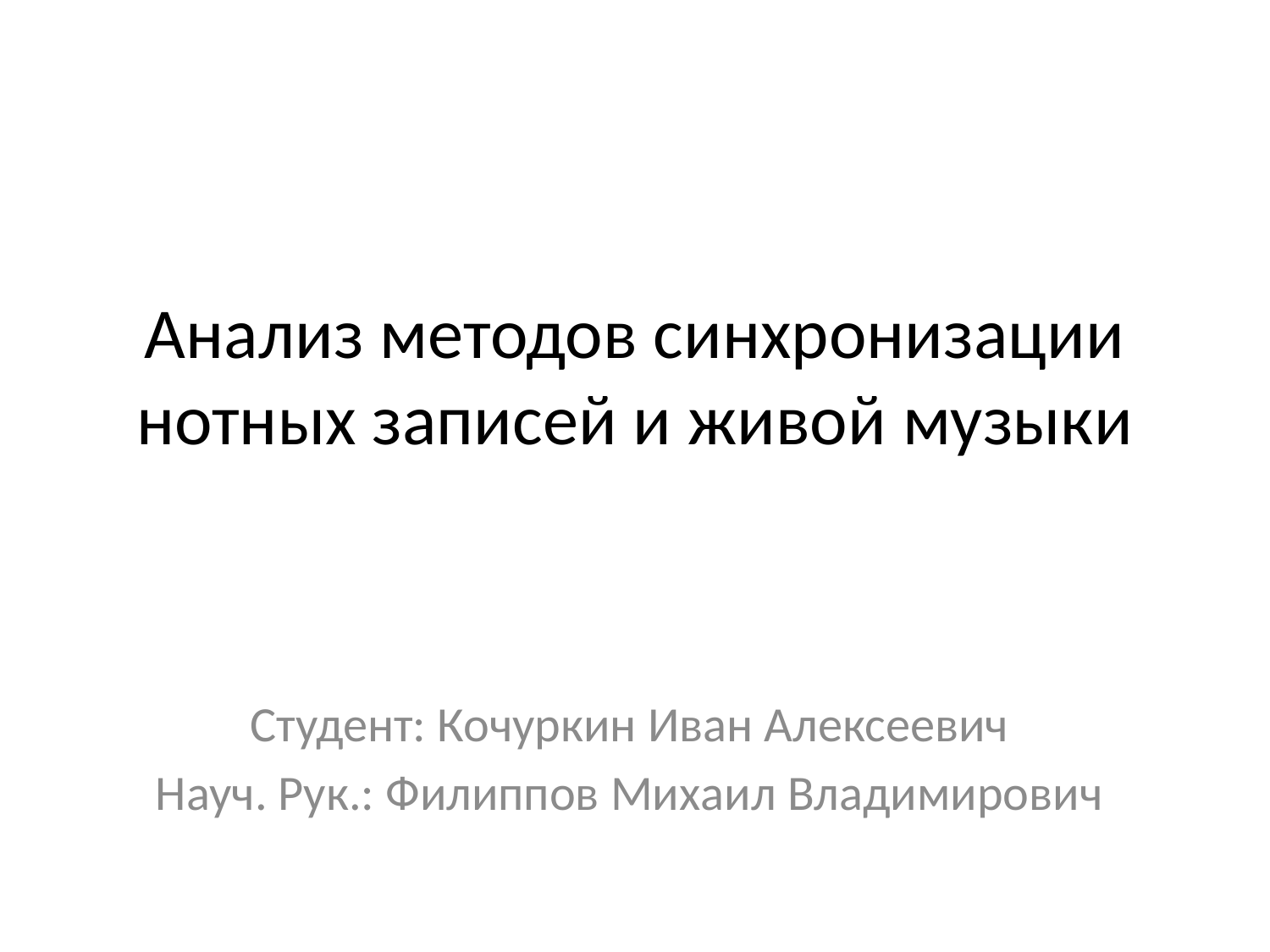

# Анализ методов синхронизации нотных записей и живой музыки
Студент: Кочуркин Иван Алексеевич
Науч. Рук.: Филиппов Михаил Владимирович